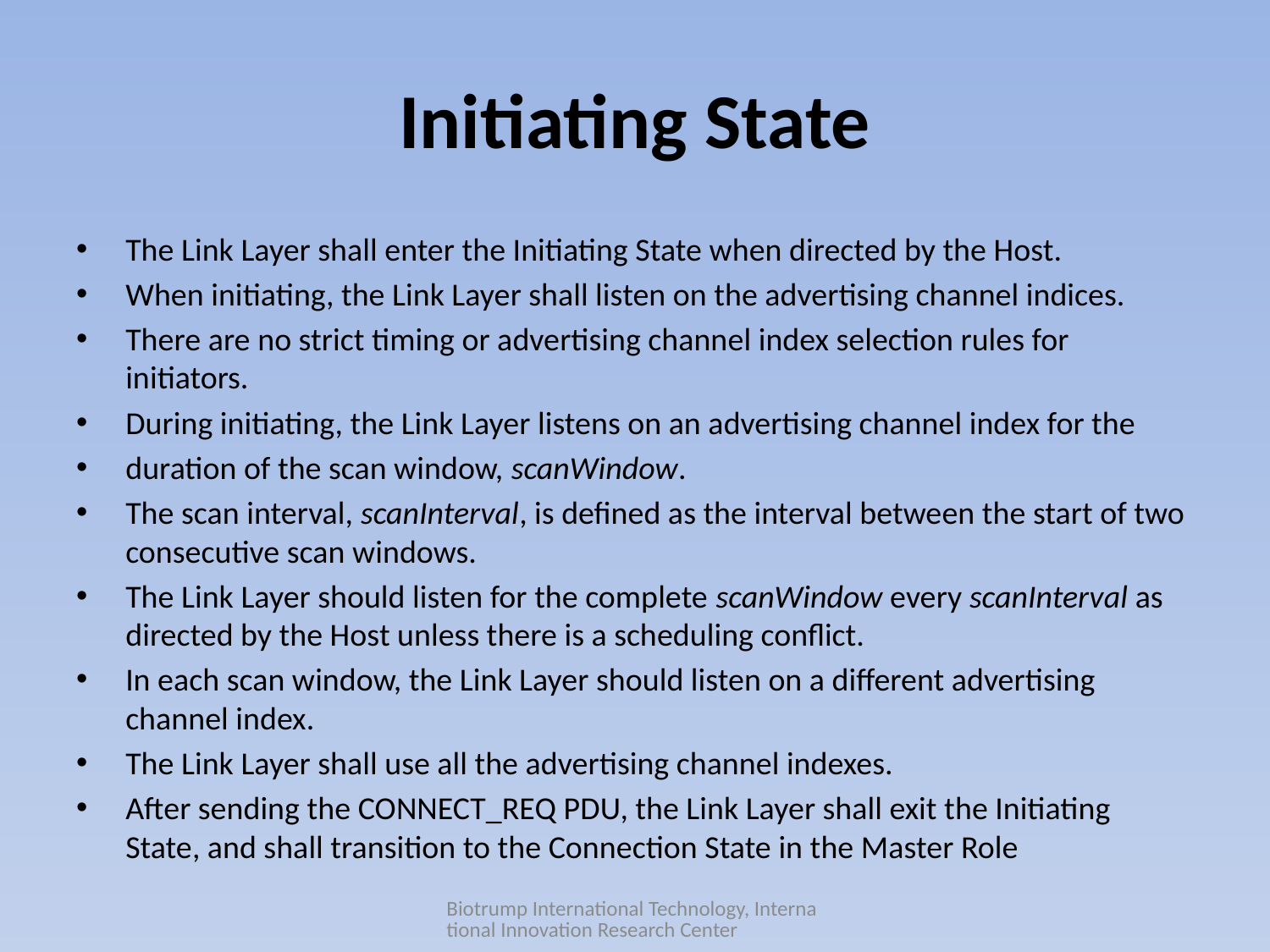

# Initiating State
The Link Layer shall enter the Initiating State when directed by the Host.
When initiating, the Link Layer shall listen on the advertising channel indices.
There are no strict timing or advertising channel index selection rules for initiators.
During initiating, the Link Layer listens on an advertising channel index for the
duration of the scan window, scanWindow.
The scan interval, scanInterval, is defined as the interval between the start of two consecutive scan windows.
The Link Layer should listen for the complete scanWindow every scanInterval as directed by the Host unless there is a scheduling conflict.
In each scan window, the Link Layer should listen on a different advertising channel index.
The Link Layer shall use all the advertising channel indexes.
After sending the CONNECT_REQ PDU, the Link Layer shall exit the Initiating State, and shall transition to the Connection State in the Master Role
Biotrump International Technology, International Innovation Research Center